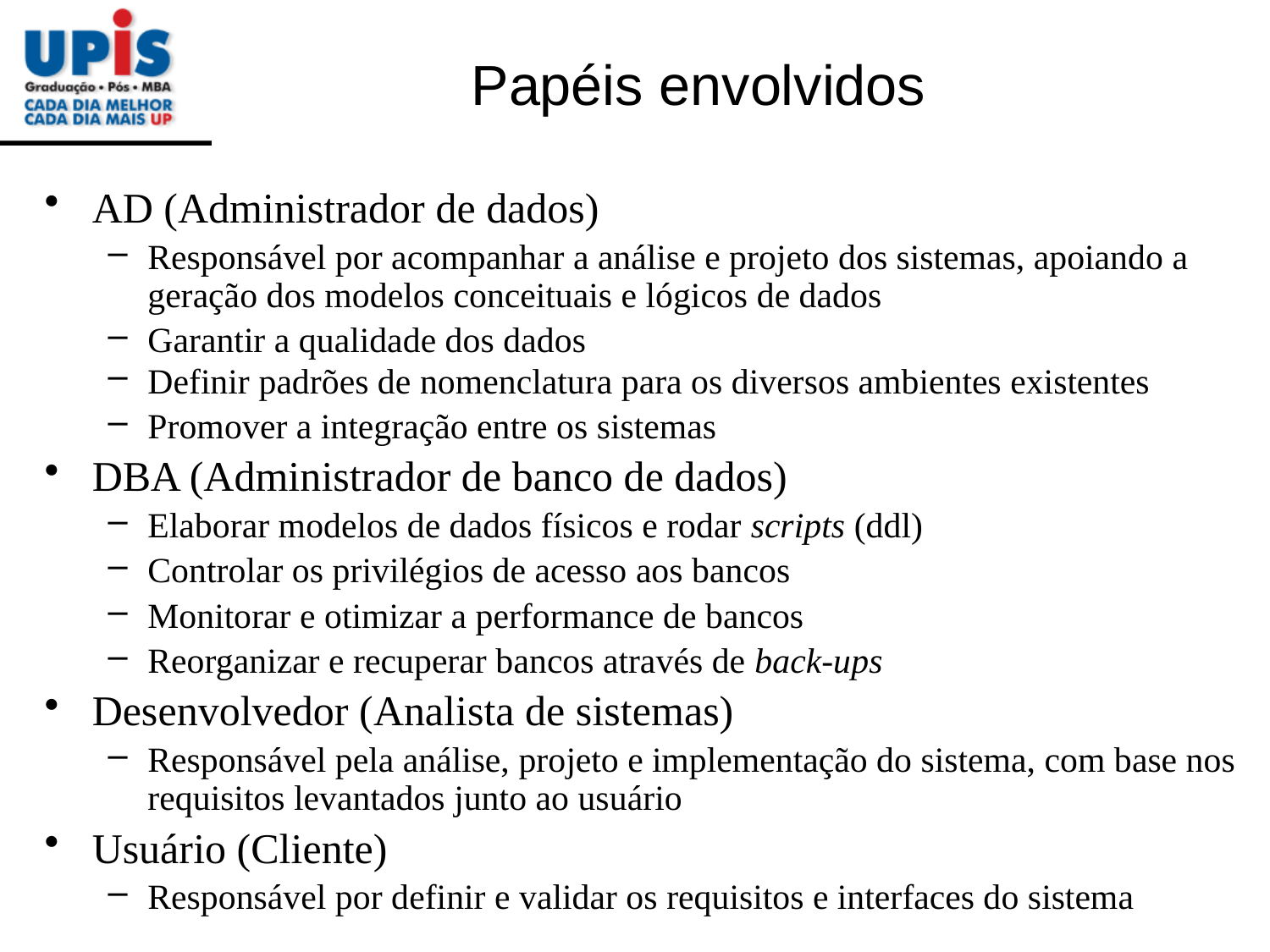

# Papéis envolvidos
AD (Administrador de dados)
Responsável por acompanhar a análise e projeto dos sistemas, apoiando a geração dos modelos conceituais e lógicos de dados
Garantir a qualidade dos dados
Definir padrões de nomenclatura para os diversos ambientes existentes
Promover a integração entre os sistemas
DBA (Administrador de banco de dados)
Elaborar modelos de dados físicos e rodar scripts (ddl)
Controlar os privilégios de acesso aos bancos
Monitorar e otimizar a performance de bancos
Reorganizar e recuperar bancos através de back-ups
Desenvolvedor (Analista de sistemas)
Responsável pela análise, projeto e implementação do sistema, com base nos requisitos levantados junto ao usuário
Usuário (Cliente)
Responsável por definir e validar os requisitos e interfaces do sistema